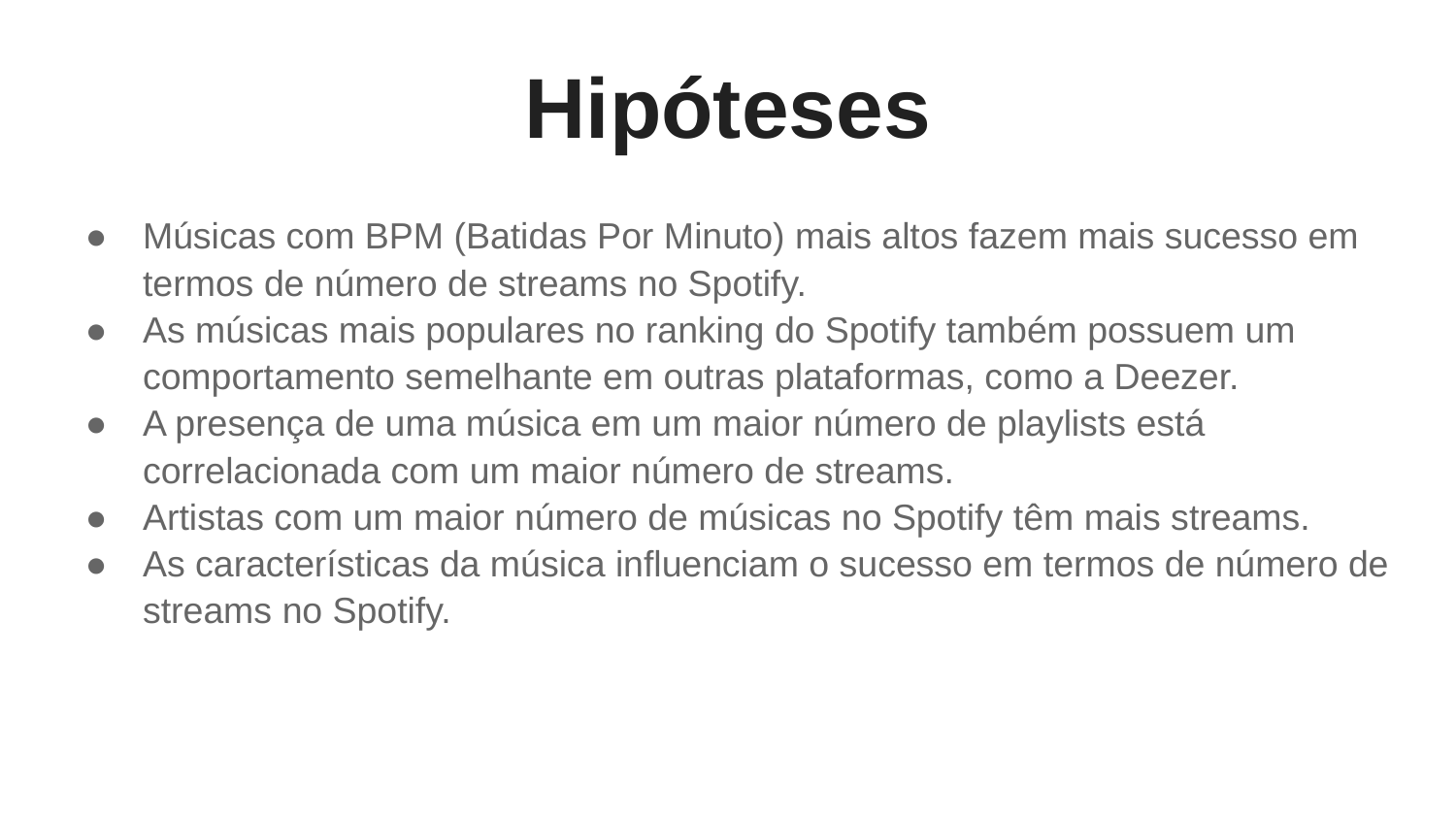

# Hipóteses
Músicas com BPM (Batidas Por Minuto) mais altos fazem mais sucesso em termos de número de streams no Spotify.
As músicas mais populares no ranking do Spotify também possuem um comportamento semelhante em outras plataformas, como a Deezer.
A presença de uma música em um maior número de playlists está correlacionada com um maior número de streams.
Artistas com um maior número de músicas no Spotify têm mais streams.
As características da música influenciam o sucesso em termos de número de streams no Spotify.